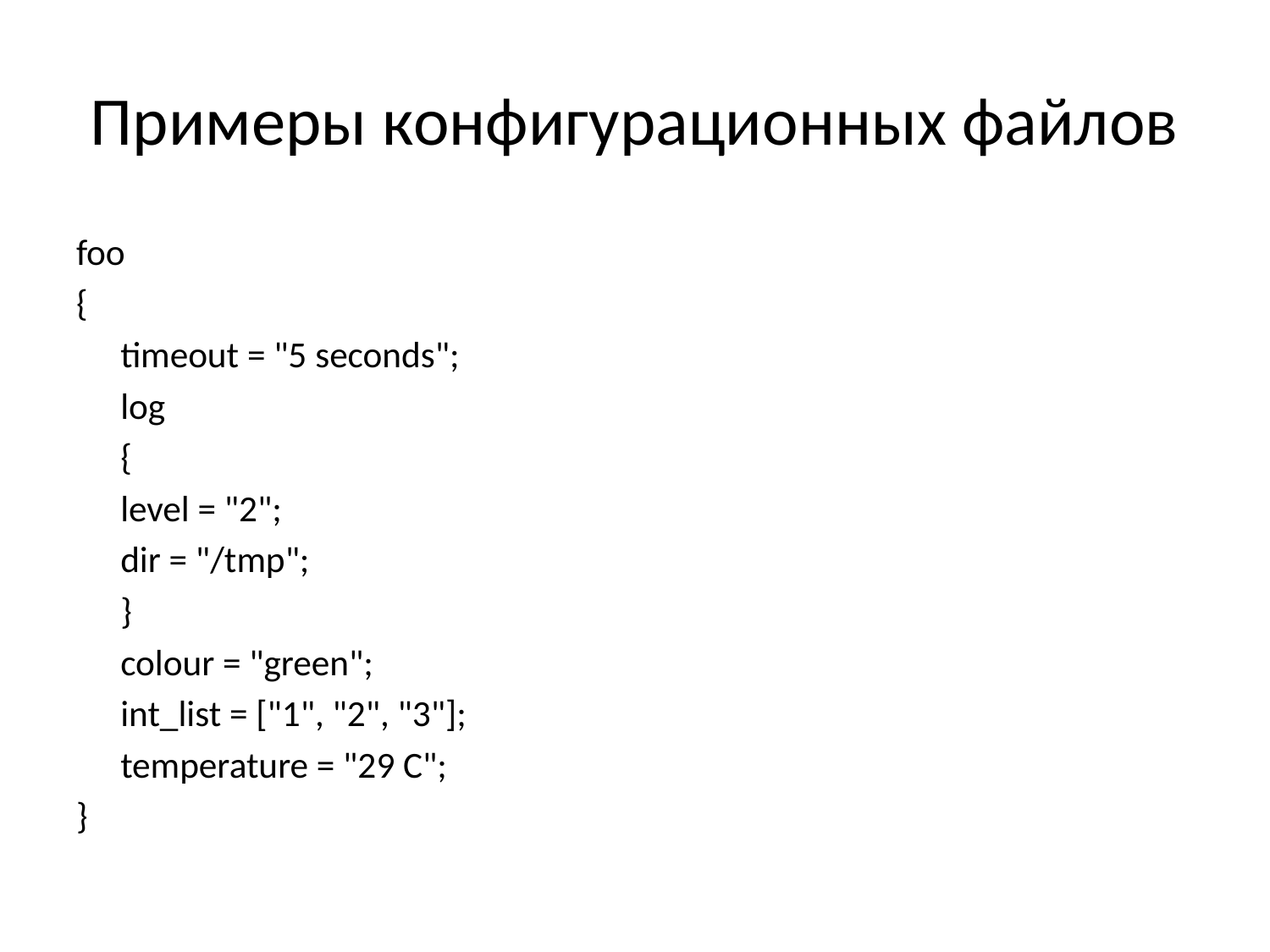

# Примеры конфигурационных файлов
foo
{
	timeout = "5 seconds";
	log
	{
		level = "2";
		dir = "/tmp";
	}
	colour = "green";
	int_list = ["1", "2", "3"];
	temperature = "29 C";
}